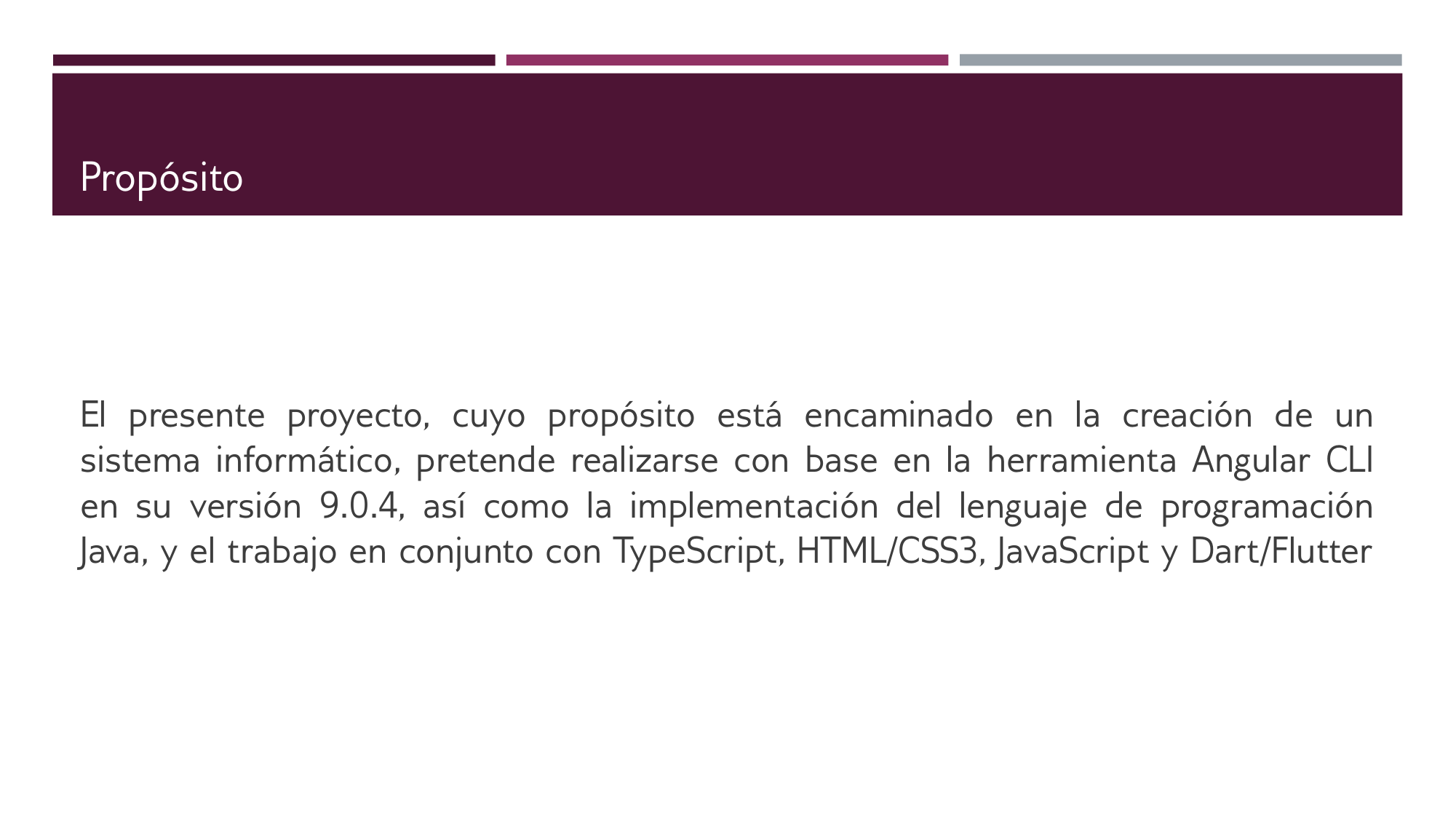

# Propósito
El presente proyecto, cuyo propósito está encaminado en la creación de un sistema informático, pretende realizarse con base en la herramienta Angular CLI en su versión 9.0.4, así como la implementación del lenguaje de programación Java, y el trabajo en conjunto con TypeScript, HTML/CSS3, JavaScript y Dart/Flutter